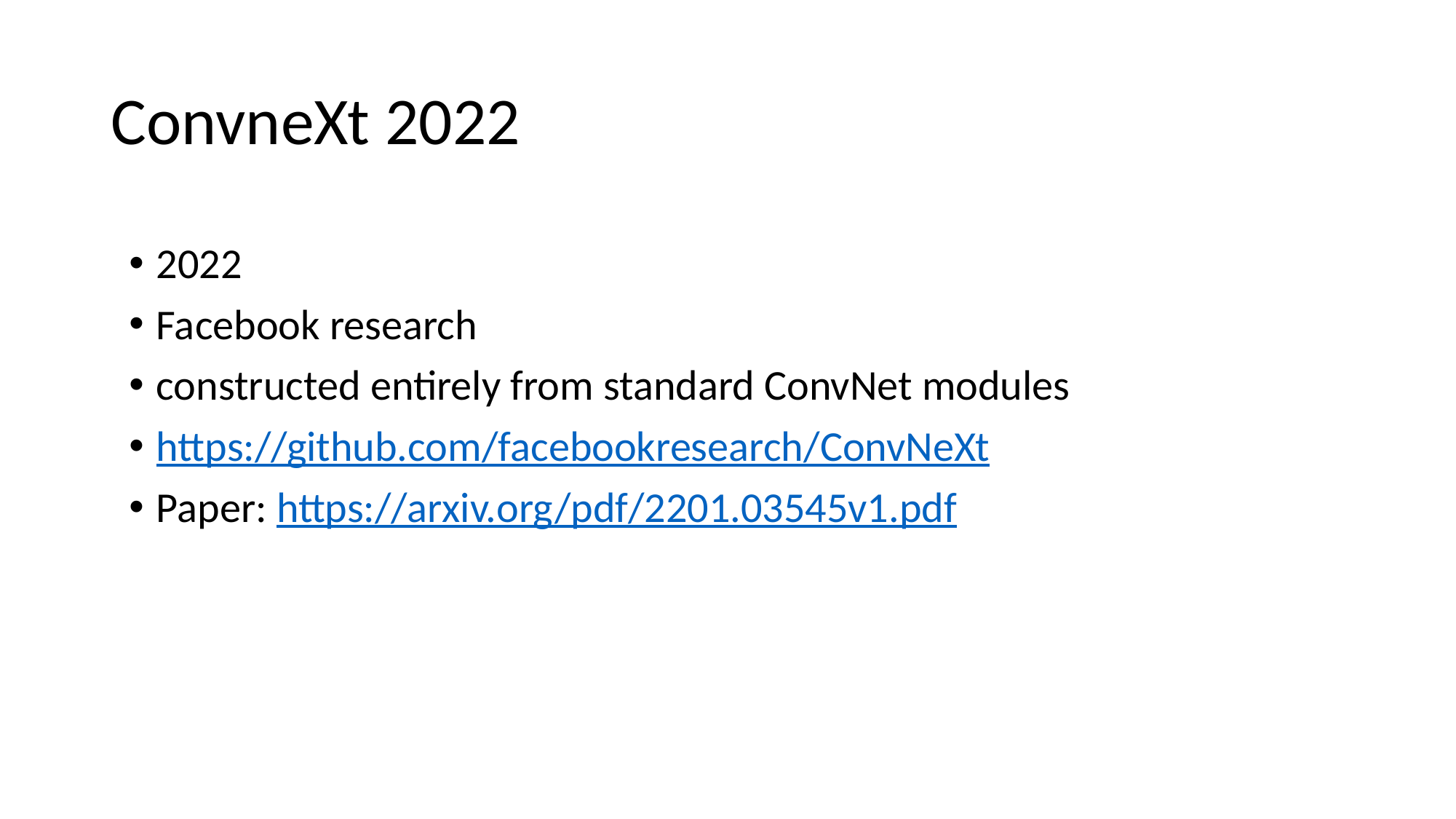

# ConvneXt 2022
2022
Facebook research
constructed entirely from standard ConvNet modules
https://github.com/facebookresearch/ConvNeXt
Paper: https://arxiv.org/pdf/2201.03545v1.pdf